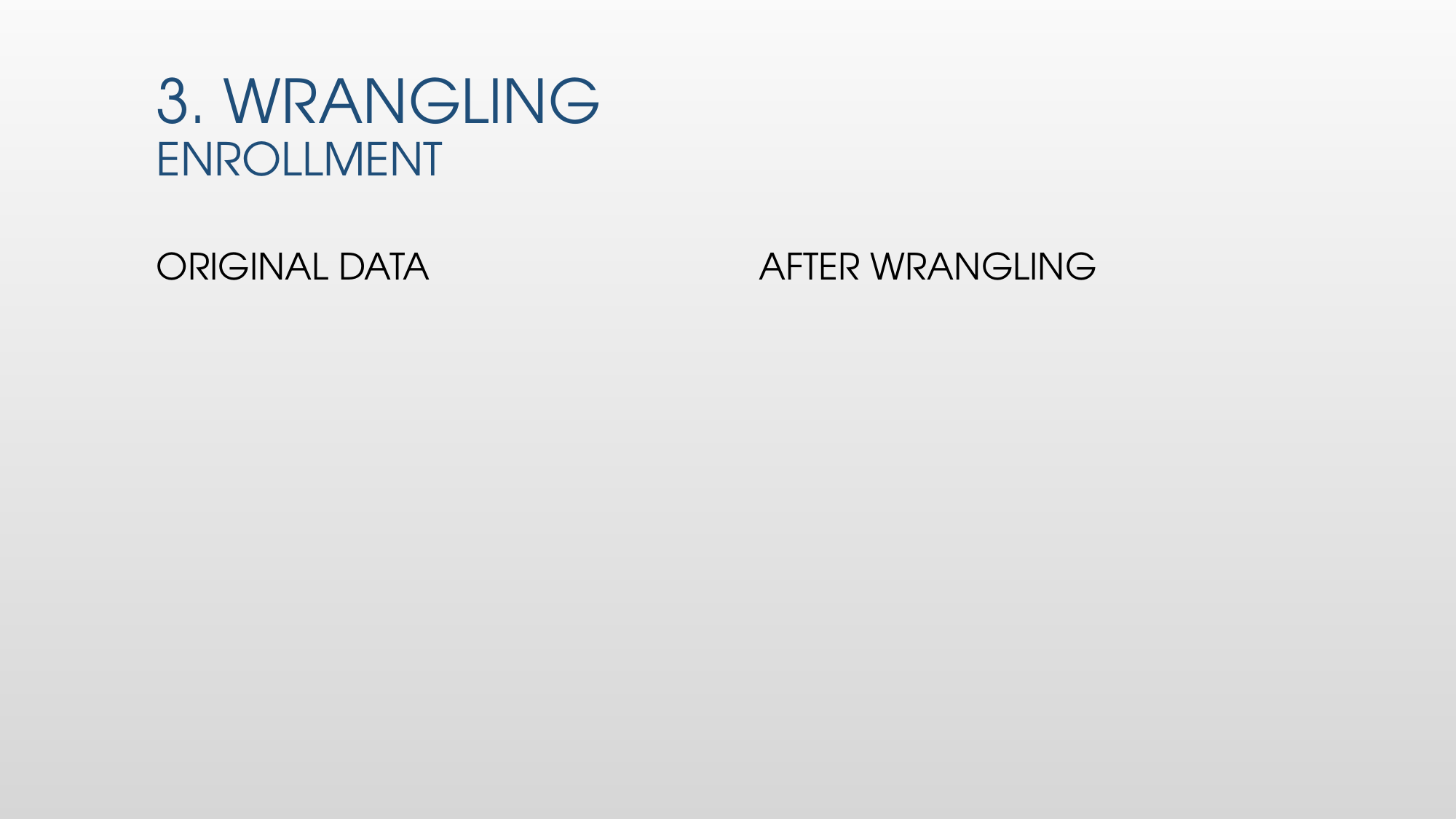

# 3. Wrangling Enrollment
Original data
After wrangling